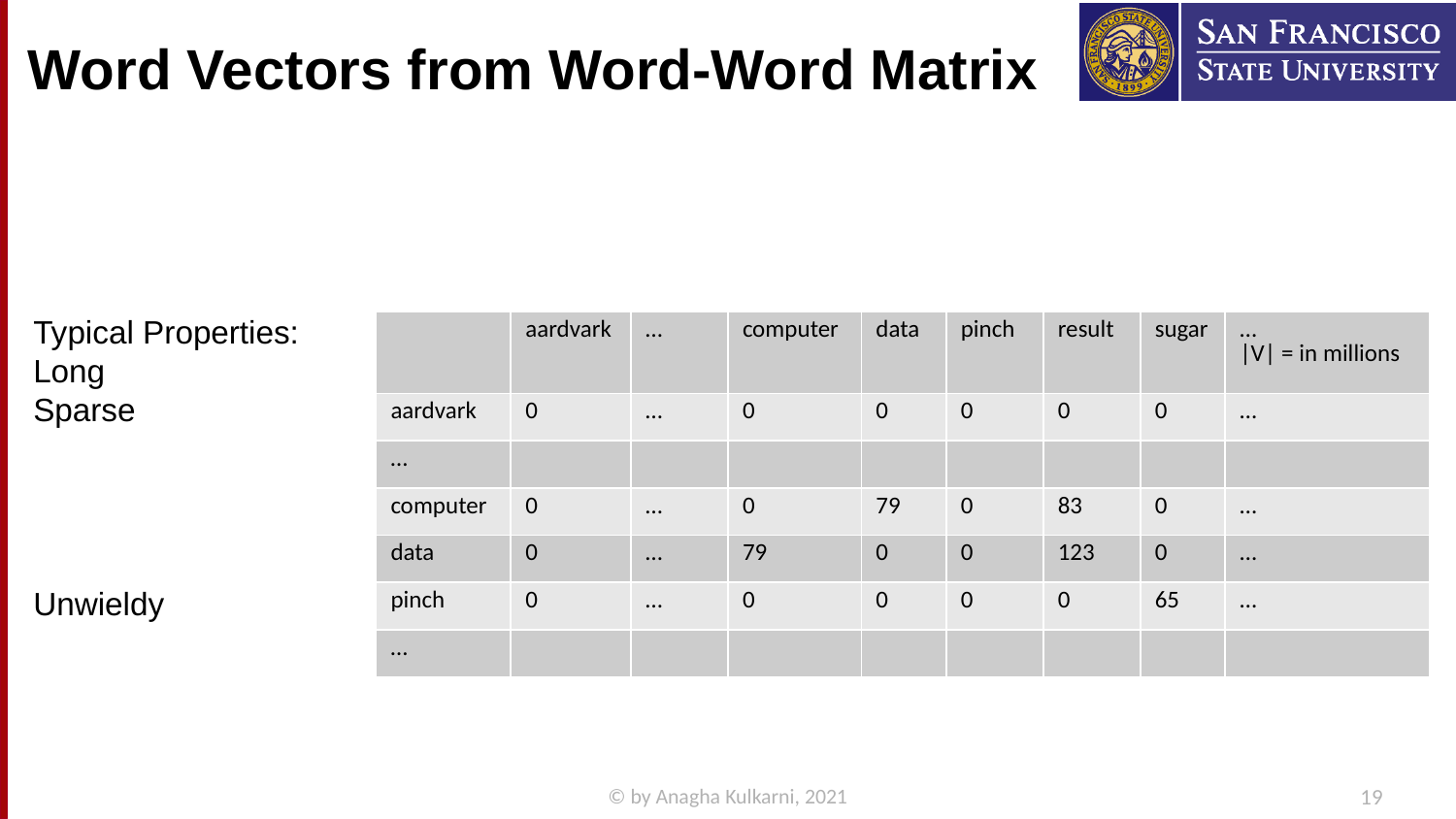

# Word Vectors from Word-Word Matrix
Typical Properties:
Long
Sparse

Unwieldy

|  | aardvark | … | computer | data | pinch | result | sugar | … |V| = in millions |
| --- | --- | --- | --- | --- | --- | --- | --- | --- |
| aardvark | 0 | … | 0 | 0 | 0 | 0 | 0 | … |
| … |  |  |  |  |  |  |  |  |
| computer | 0 | … | 0 | 79 | 0 | 83 | 0 | … |
| data | 0 | … | 79 | 0 | 0 | 123 | 0 | … |
| pinch | 0 | … | 0 | 0 | 0 | 0 | 65 | … |
| … |  |  |  |  |  |  |  |  |
© by Anagha Kulkarni, 2021
19